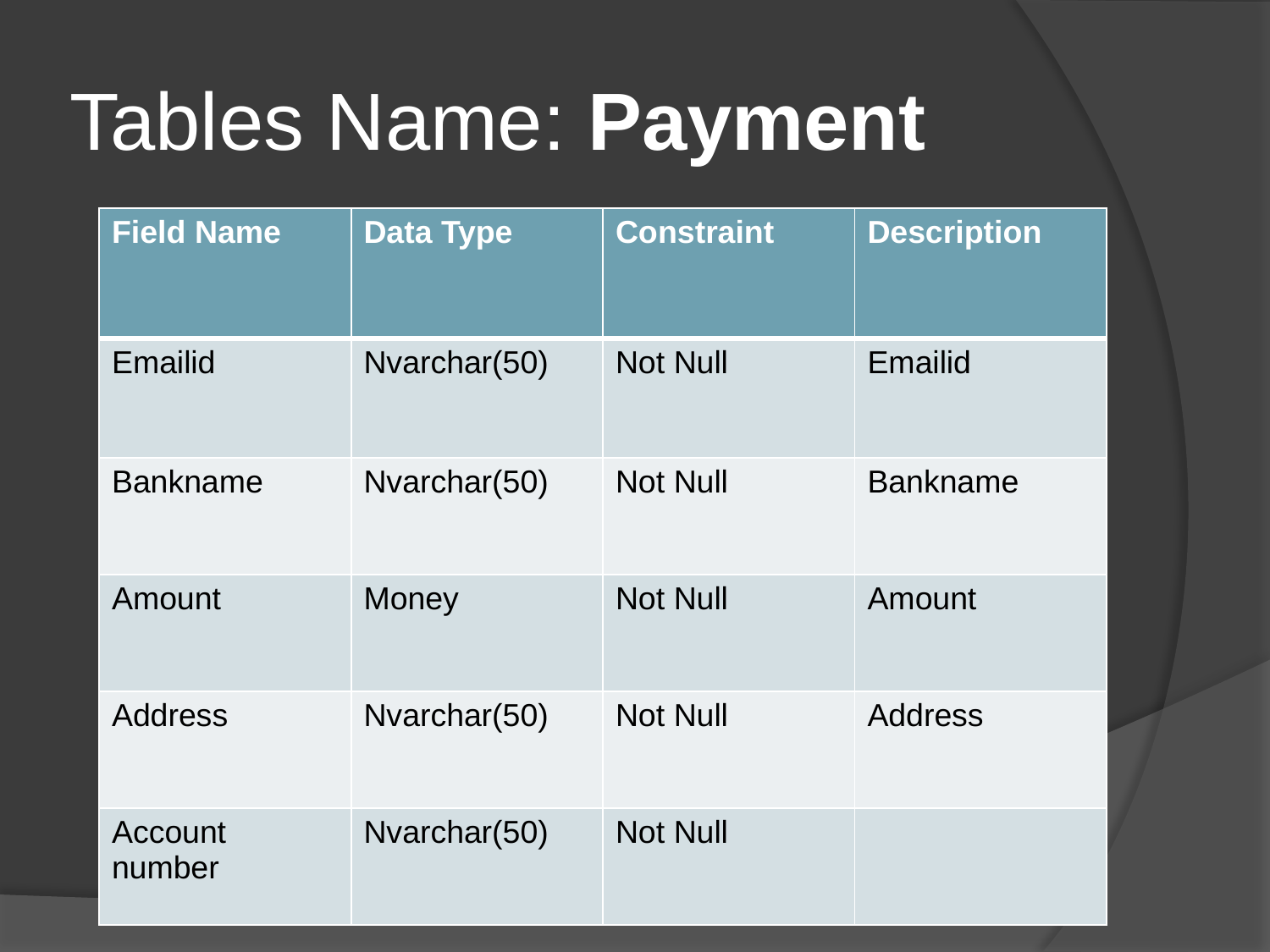

# Tables Name: Payment

| Field Name | Data Type | Constraint | Description |
| --- | --- | --- | --- |
| Emailid | Nvarchar(50) | Not Null | Emailid |
| Bankname | Nvarchar(50) | Not Null | Bankname |
| Amount | Money | Not Null | Amount |
| Address | Nvarchar(50) | Not Null | Address |
| Account number | Nvarchar(50) | Not Null |  |